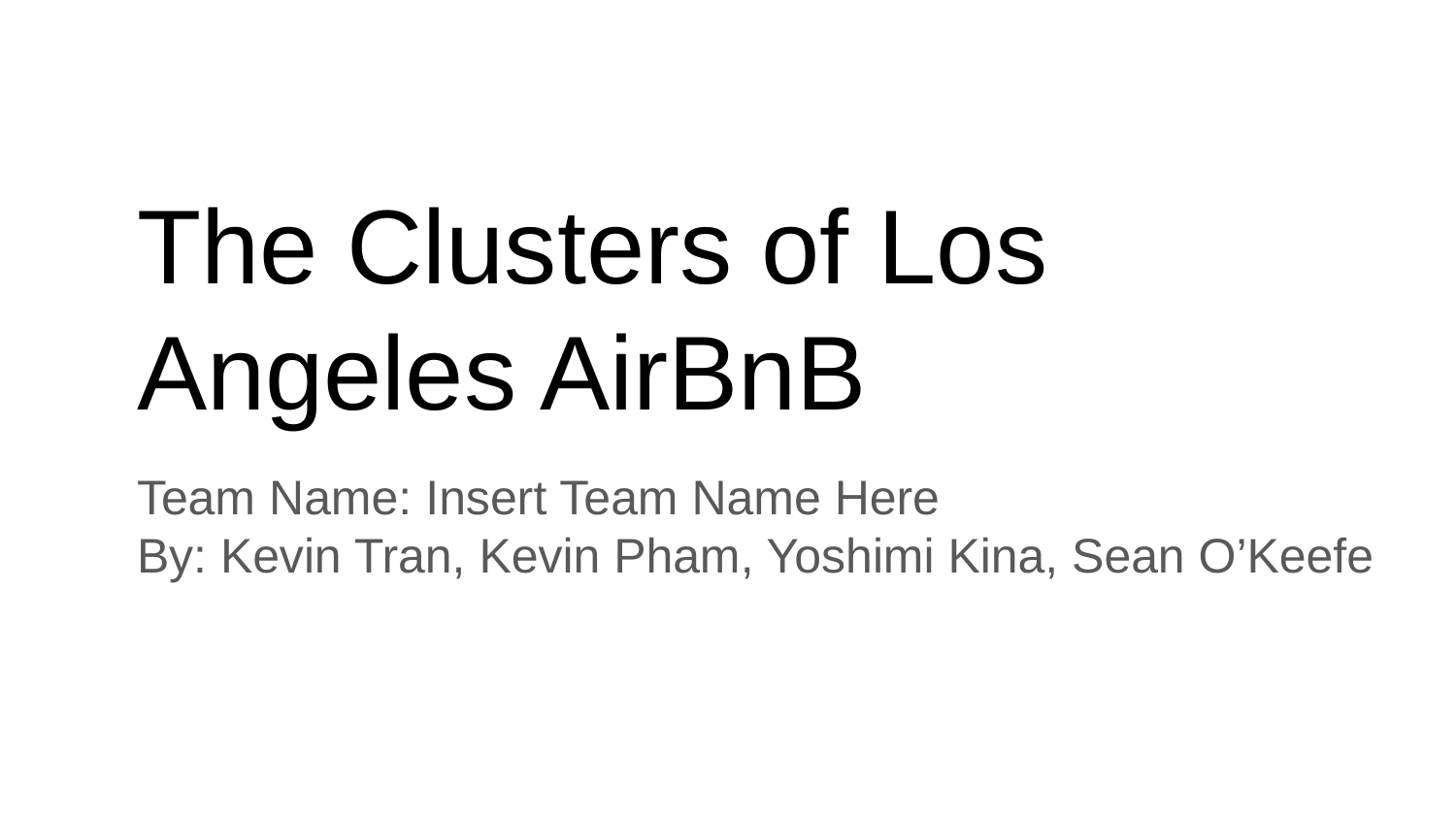

# The Clusters of Los Angeles AirBnB
Team Name: Insert Team Name Here
By: Kevin Tran, Kevin Pham, Yoshimi Kina, Sean O’Keefe